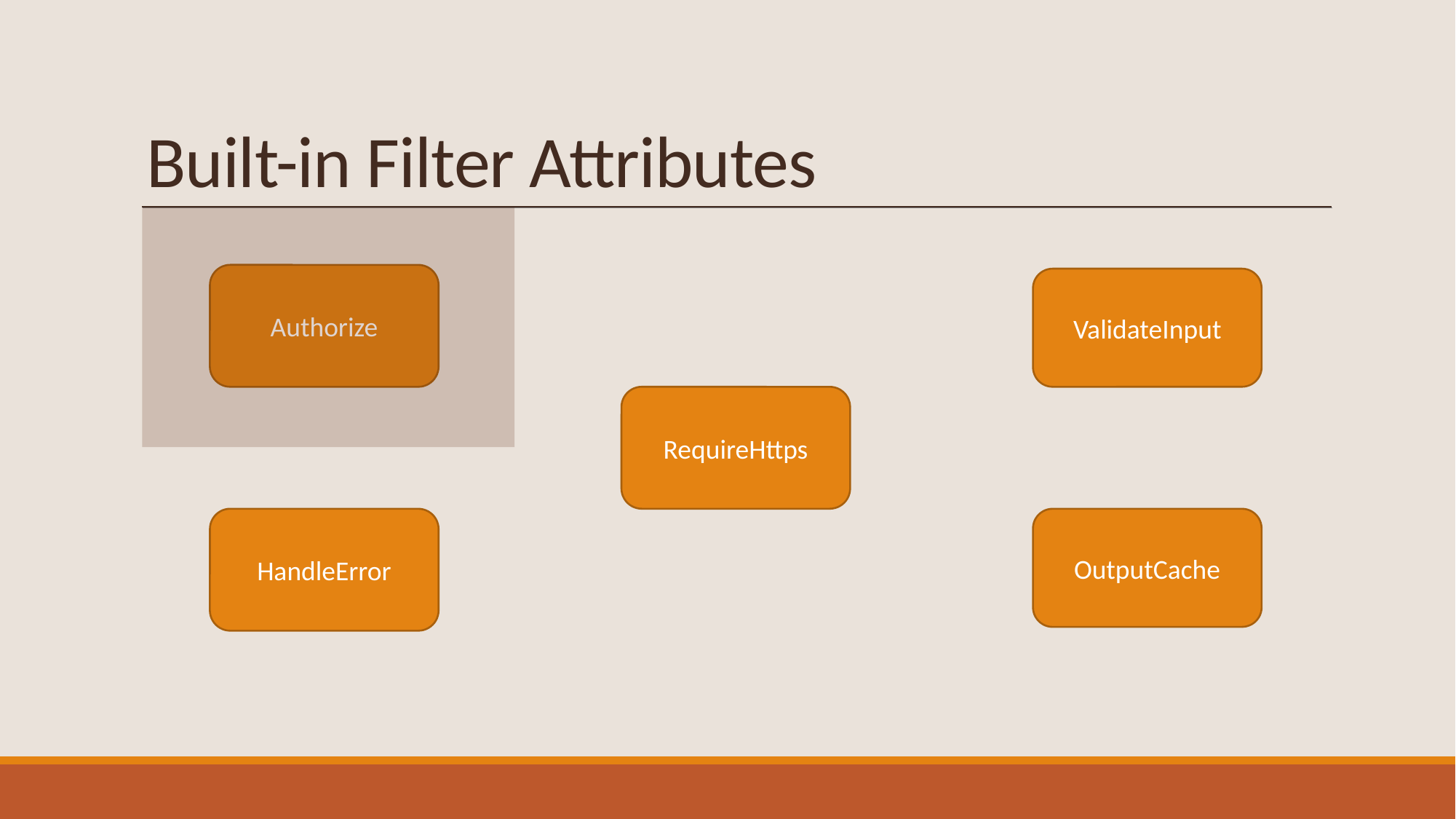

# Built-in Filter Attributes

Authorize
ValidateInput
RequireHttps
HandleError
OutputCache